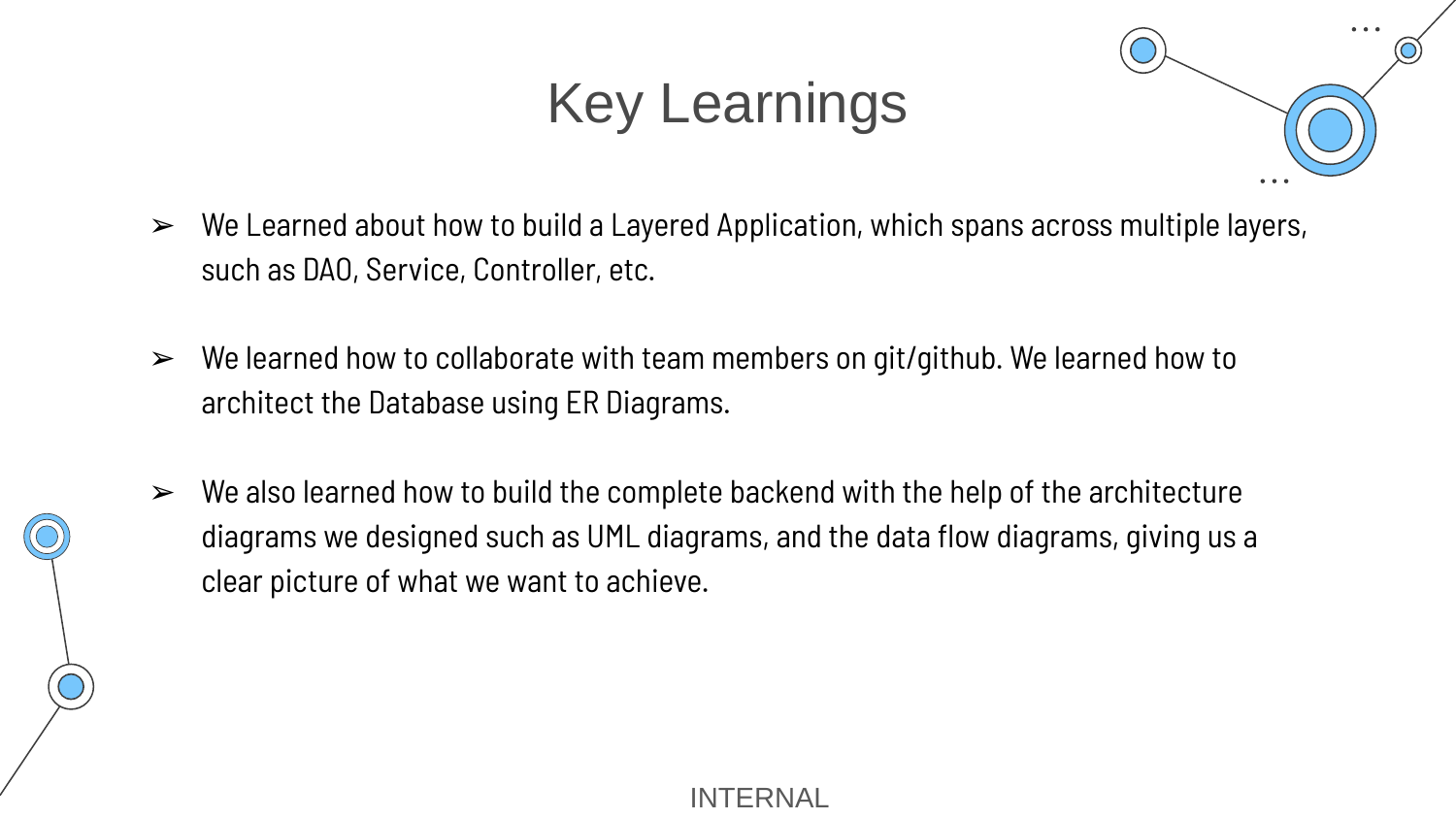

# Key Learnings
We Learned about how to build a Layered Application, which spans across multiple layers, such as DAO, Service, Controller, etc.

We learned how to collaborate with team members on git/github. We learned how to architect the Database using ER Diagrams.

We also learned how to build the complete backend with the help of the architecture diagrams we designed such as UML diagrams, and the data flow diagrams, giving us a clear picture of what we want to achieve.